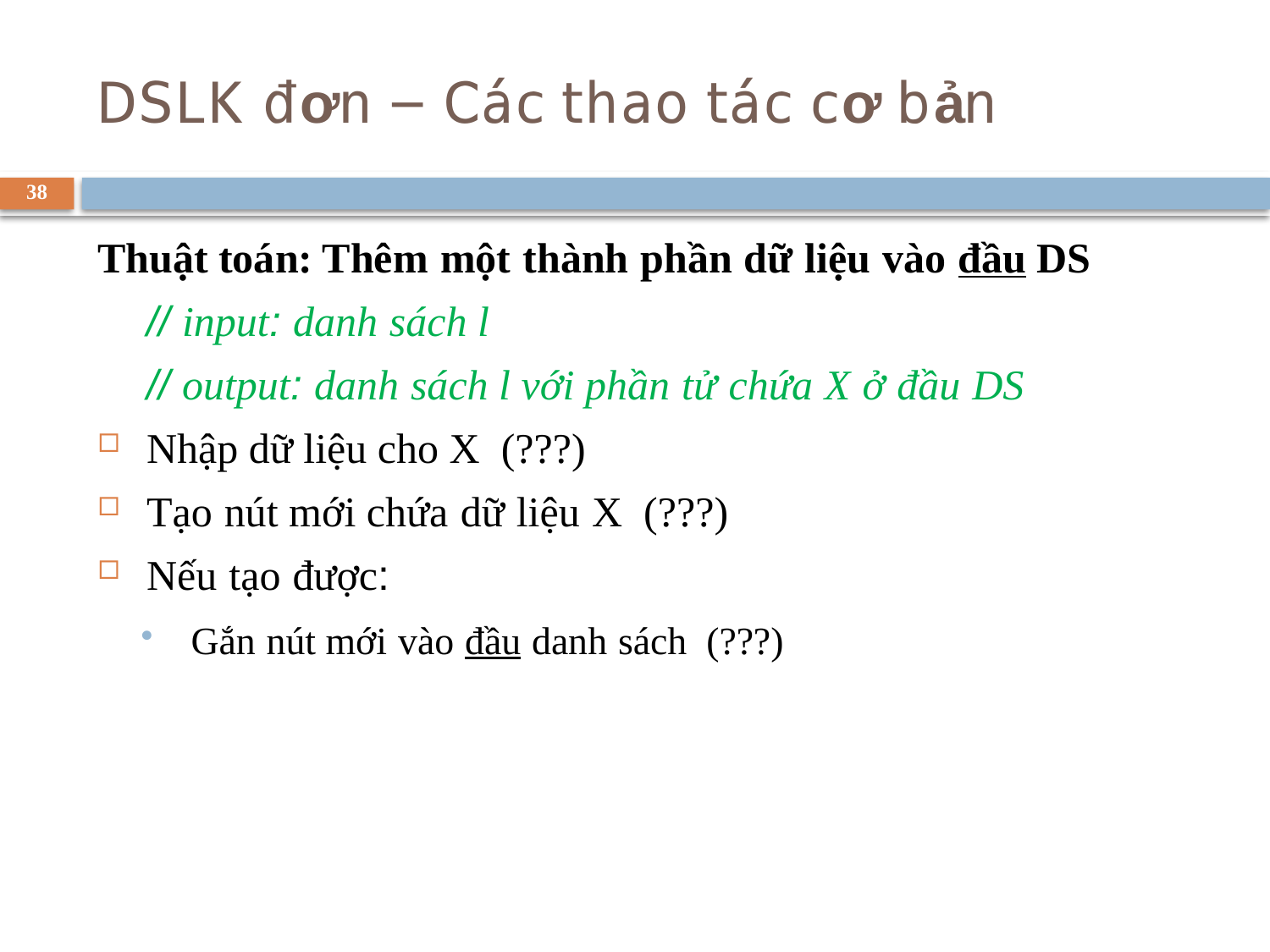

# DSLK đơn – Các thao tác cơ bản
38
Thuật toán: Thêm một thành phần dữ liệu vào đầu DS
	// input: danh sách l
	// output: danh sách l với phần tử chứa X ở đầu DS
Nhập dữ liệu cho X  (???)
Tạo nút mới chứa dữ liệu X  (???)
Nếu tạo được:
Gắn nút mới vào đầu danh sách  (???)